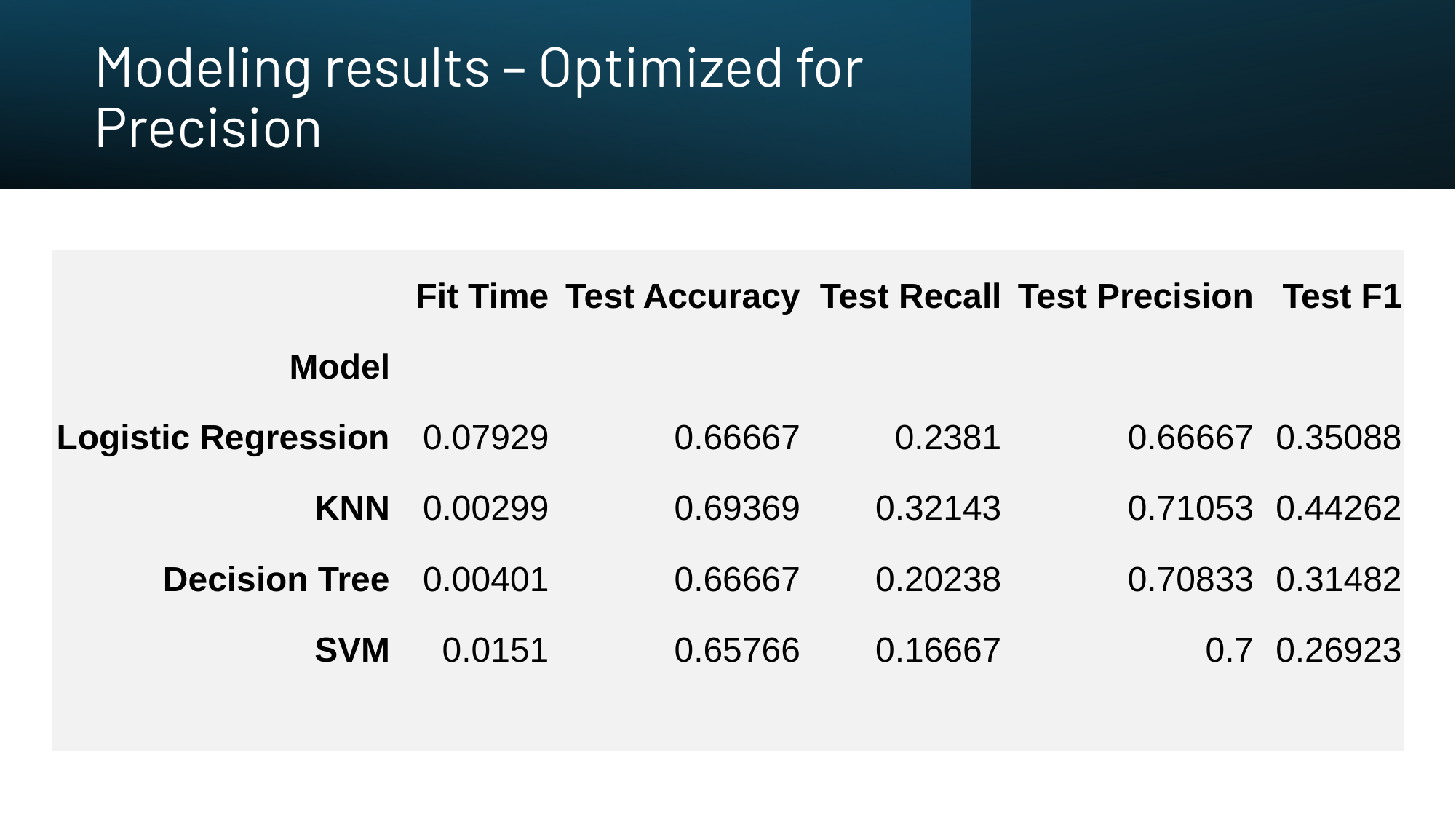

# Modeling results – Optimized for Precision
|  | Fit Time | Test Accuracy | Test Recall | Test Precision | Test F1 |
| --- | --- | --- | --- | --- | --- |
| Model |  |  |  |  |  |
| Logistic Regression | 0.07929 | 0.66667 | 0.2381 | 0.66667 | 0.35088 |
| KNN | 0.00299 | 0.69369 | 0.32143 | 0.71053 | 0.44262 |
| Decision Tree | 0.00401 | 0.66667 | 0.20238 | 0.70833 | 0.31482 |
| SVM | 0.0151 | 0.65766 | 0.16667 | 0.7 | 0.26923 |
|  |  |  |  |  |  |